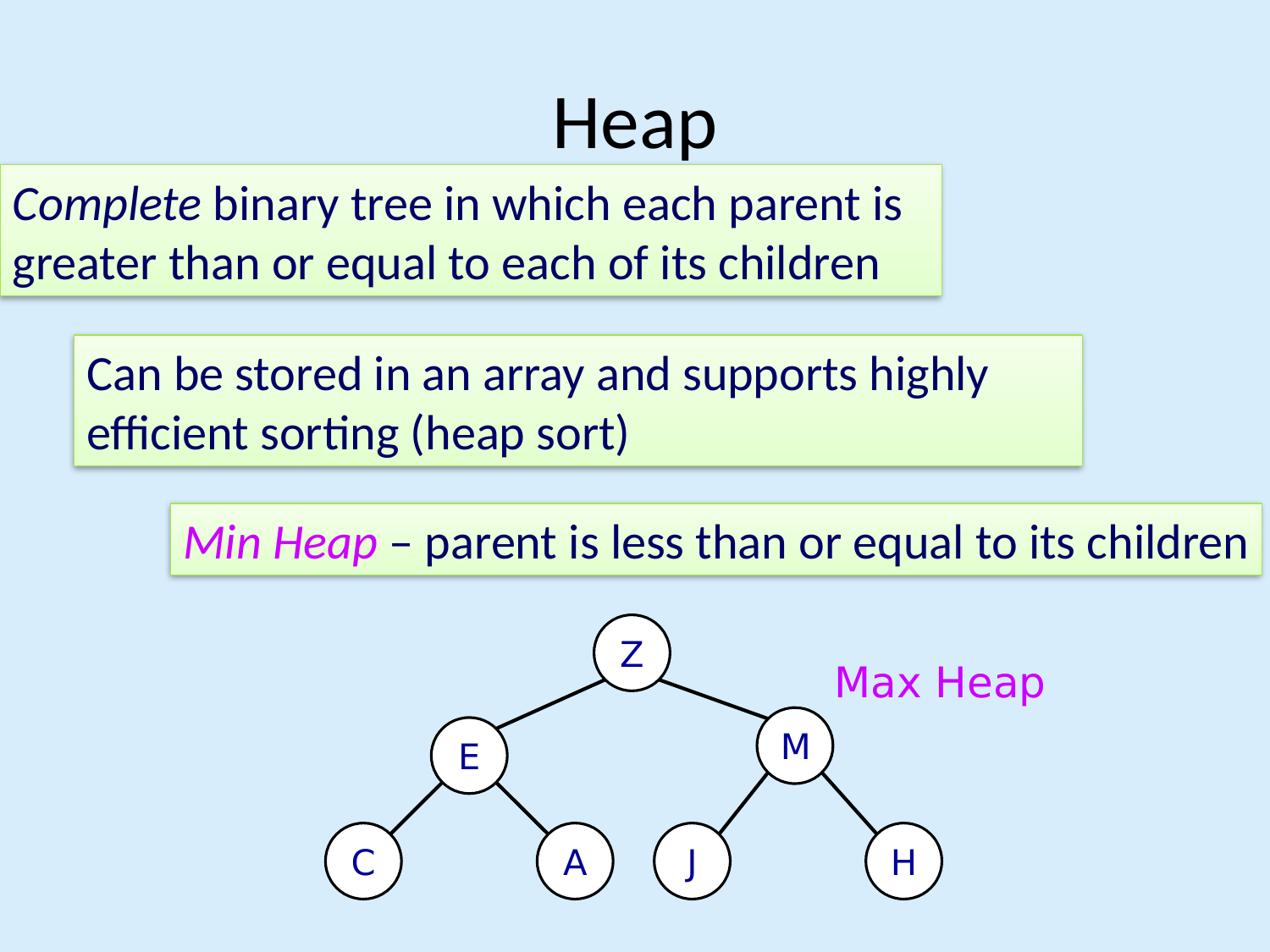

# Heap
Complete binary tree in which each parent is greater than or equal to each of its children
Can be stored in an array and supports highly efficient sorting (heap sort)
Min Heap – parent is less than or equal to its children
Z
M
E
C
A
J
H
Max Heap